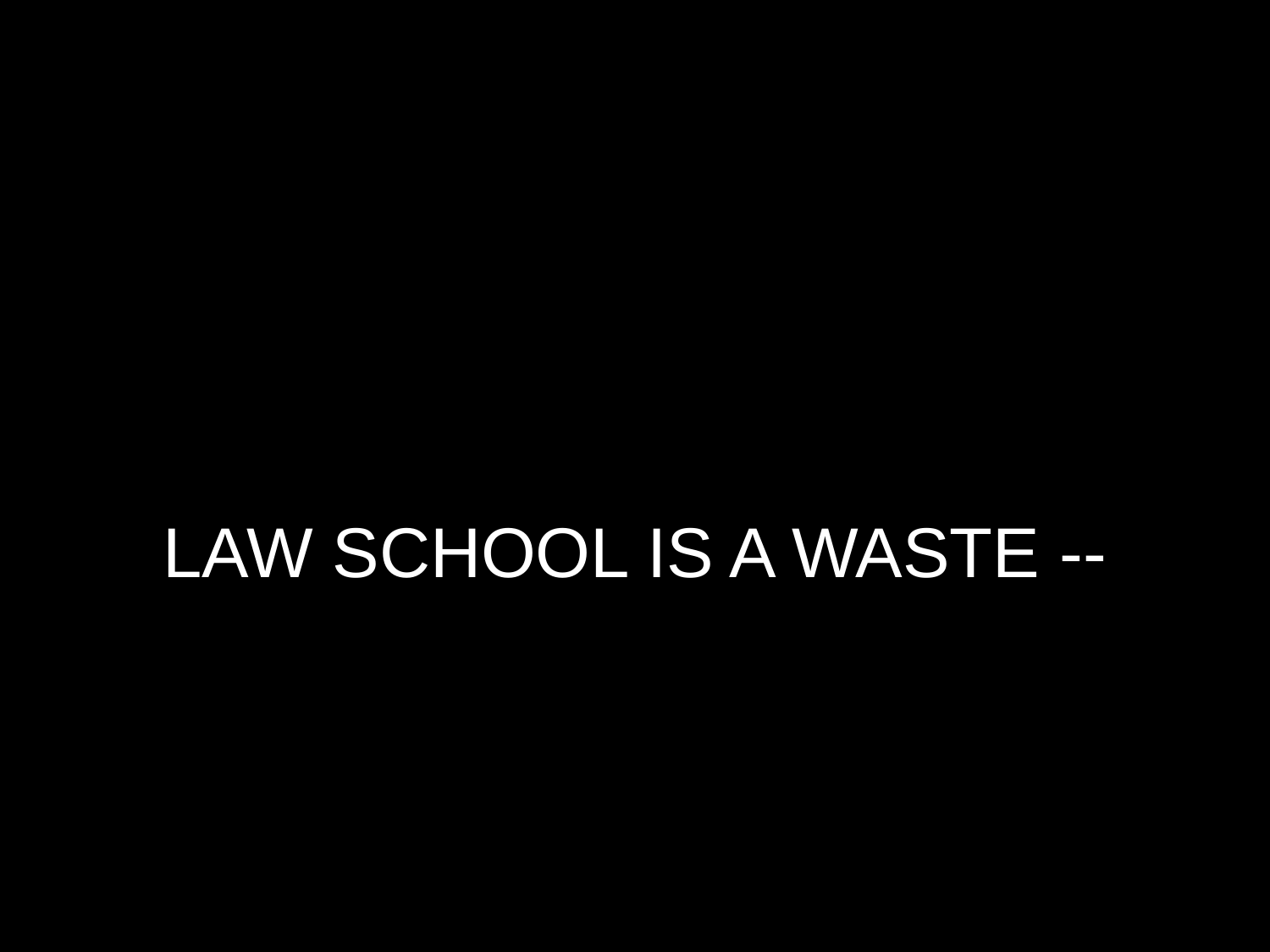

# LAW SCHOOL IS A WASTE --